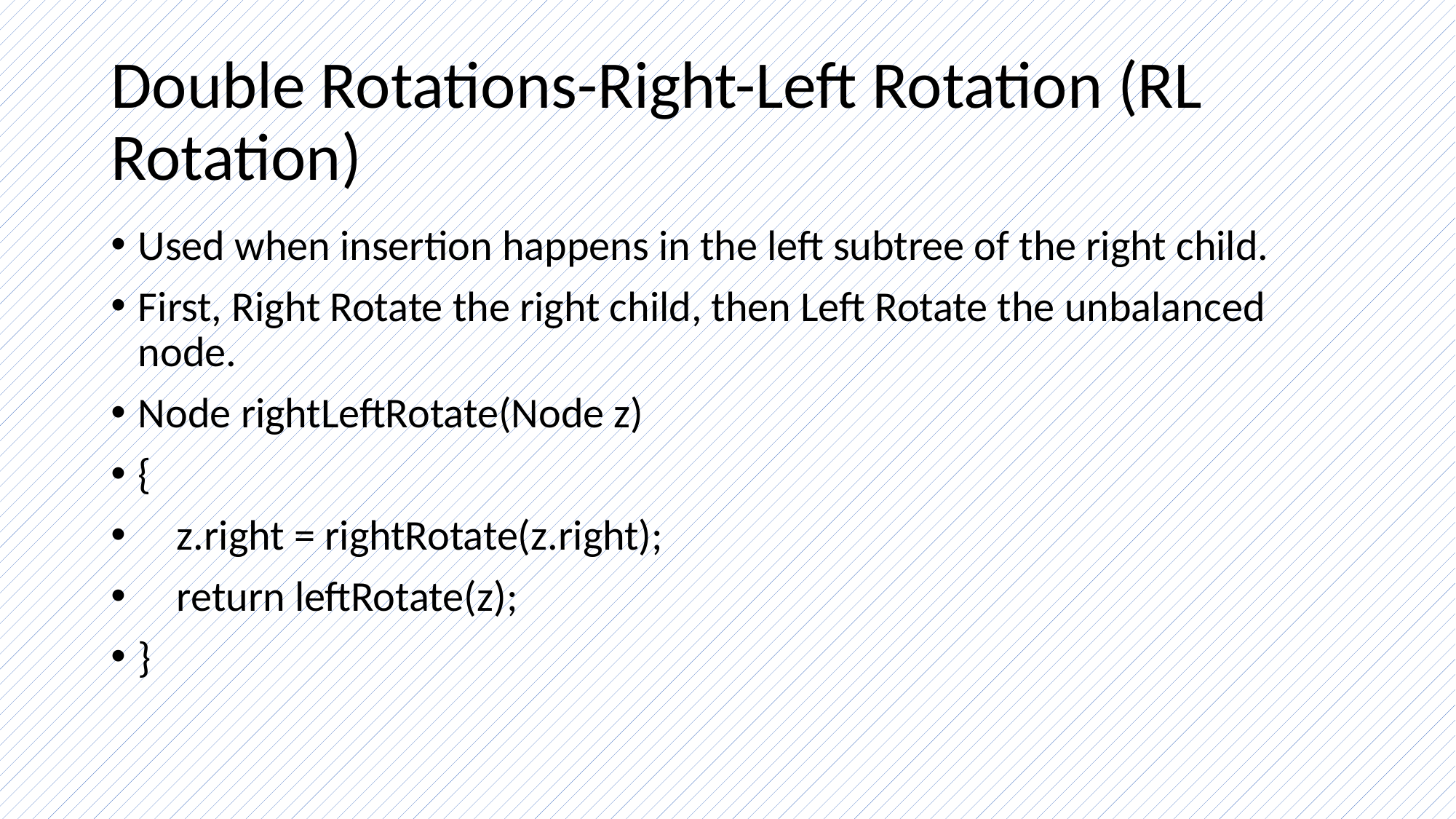

# Double Rotations-Right-Left Rotation (RL Rotation)
Used when insertion happens in the left subtree of the right child.
First, Right Rotate the right child, then Left Rotate the unbalanced node.
Node rightLeftRotate(Node z)
{
    z.right = rightRotate(z.right);
    return leftRotate(z);
}